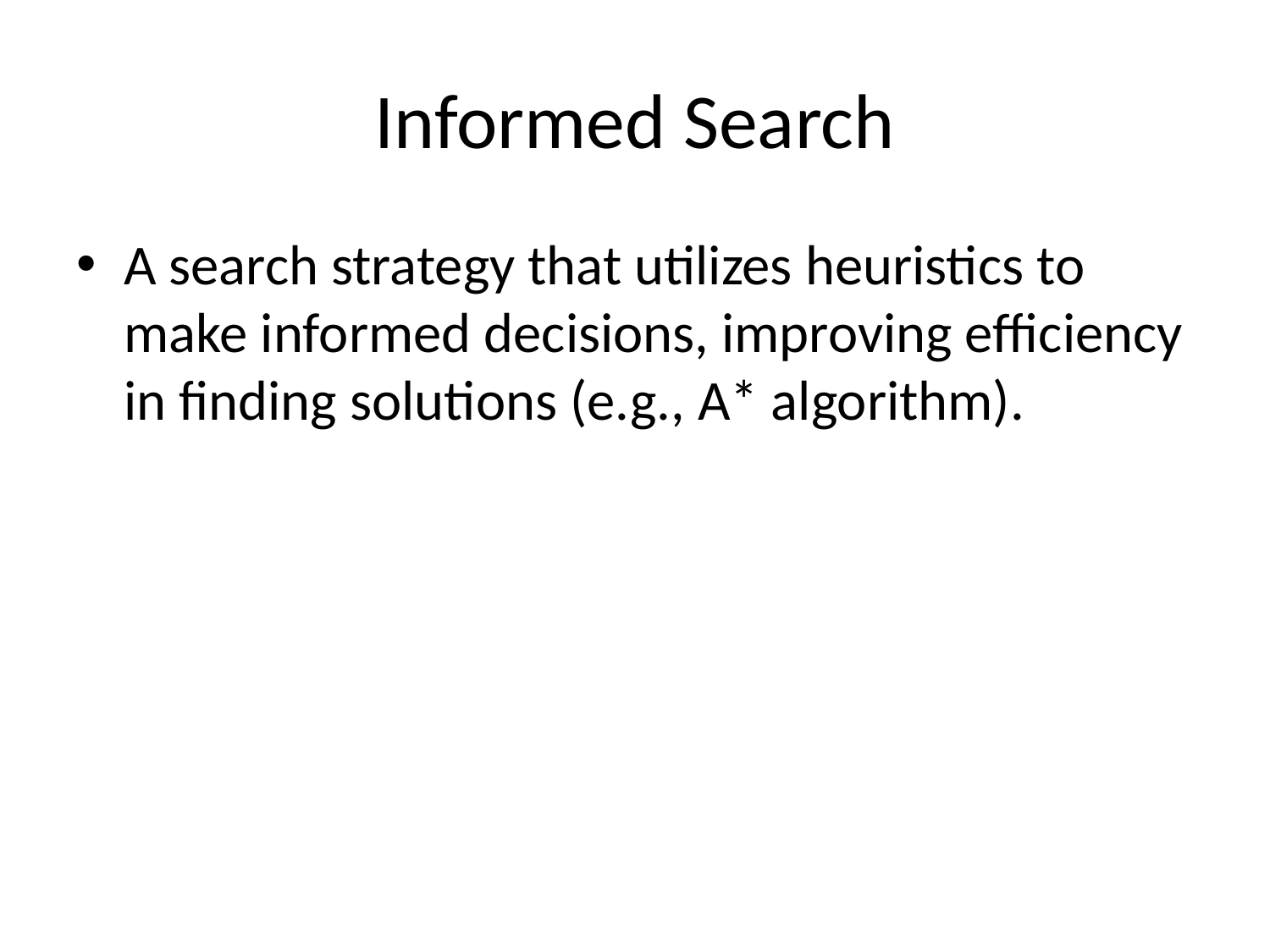

# Informed Search
A search strategy that utilizes heuristics to make informed decisions, improving efficiency in finding solutions (e.g., A* algorithm).